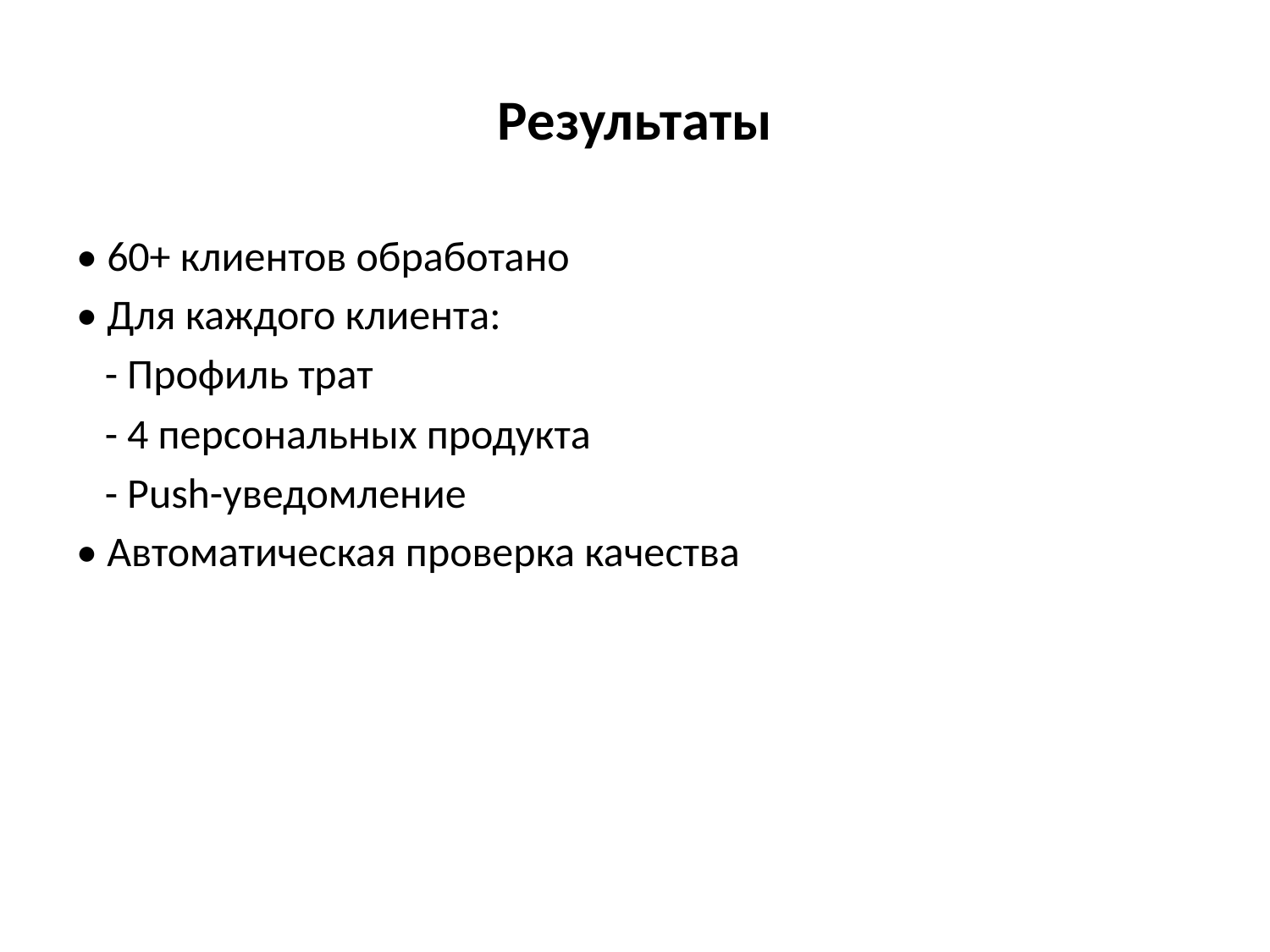

# Результаты
• 60+ клиентов обработано
• Для каждого клиента:
   - Профиль трат
   - 4 персональных продукта
   - Push-уведомление
• Автоматическая проверка качества